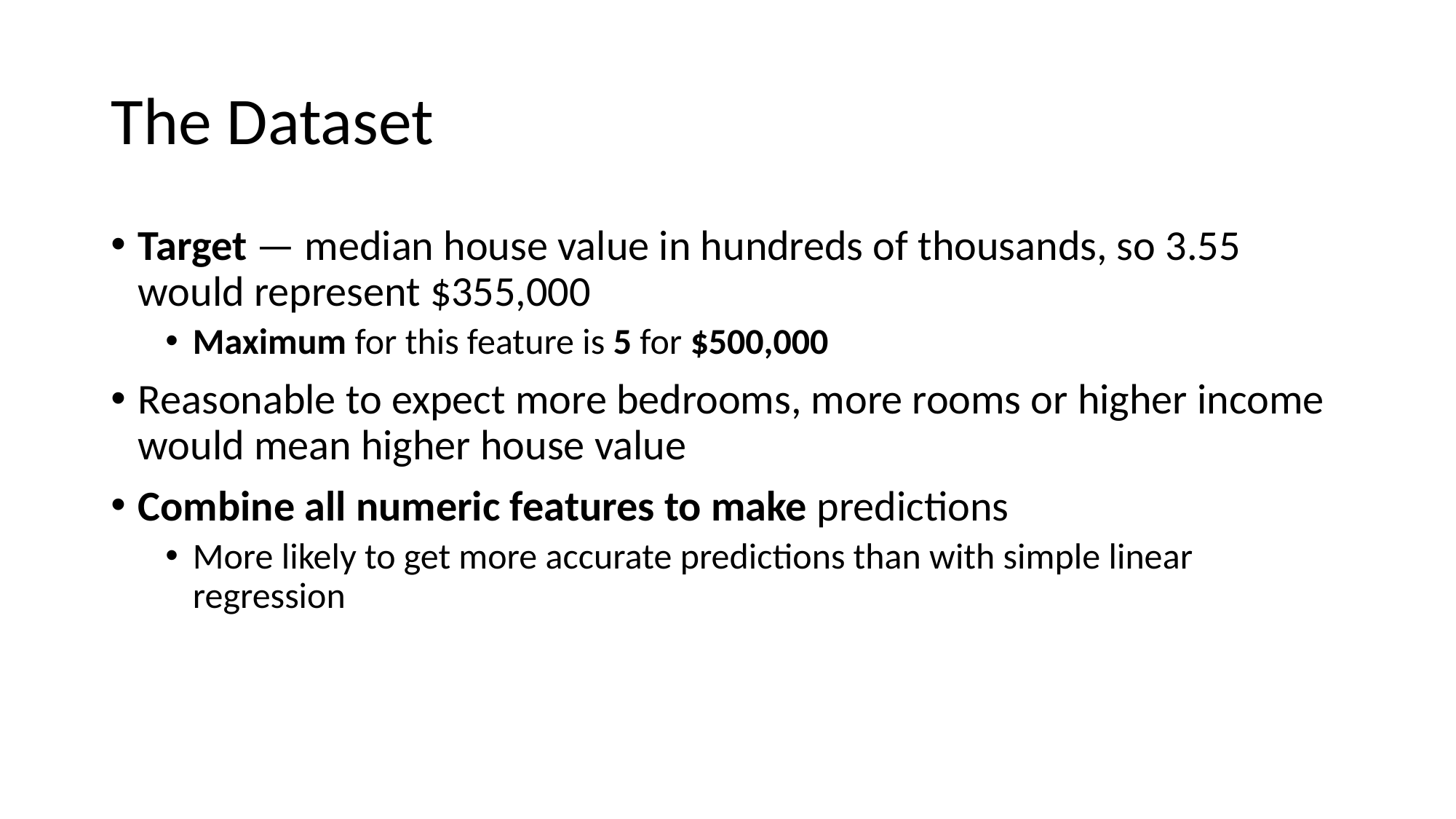

# The Dataset
Target — median house value in hundreds of thousands, so 3.55 would represent $355,000
Maximum for this feature is 5 for $500,000
Reasonable to expect more bedrooms, more rooms or higher income would mean higher house value
Combine all numeric features to make predictions
More likely to get more accurate predictions than with simple linear regression